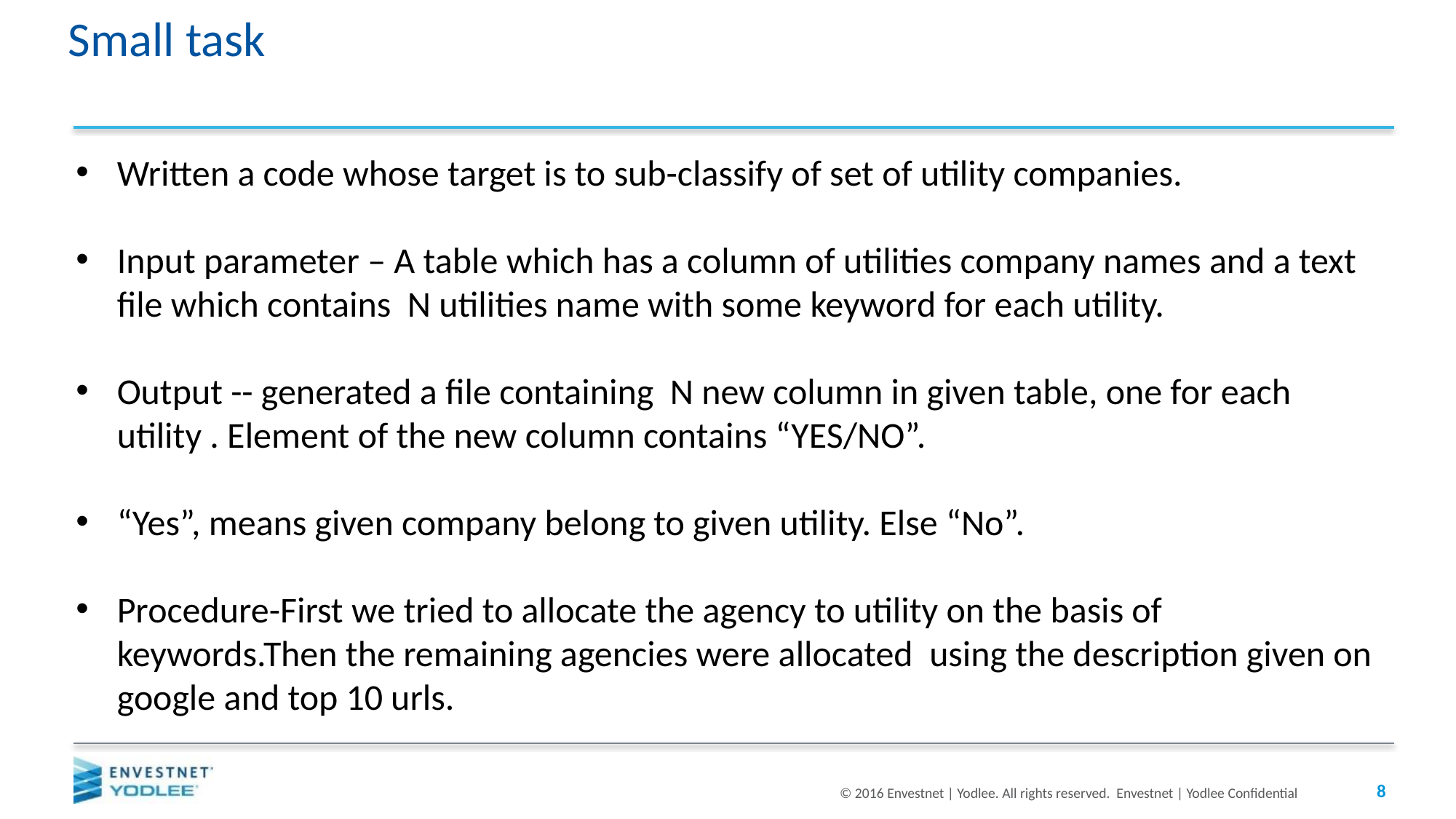

# Small task
Written a code whose target is to sub-classify of set of utility companies.

Input parameter – A table which has a column of utilities company names and a text file which contains  N utilities name with some keyword for each utility.

Output -- generated a file containing  N new column in given table, one for each utility . Element of the new column contains “YES/NO”.

“Yes”, means given company belong to given utility. Else “No”.

Procedure-First we tried to allocate the agency to utility on the basis of keywords.Then the remaining agencies were allocated  using the description given on google and top 10 urls.